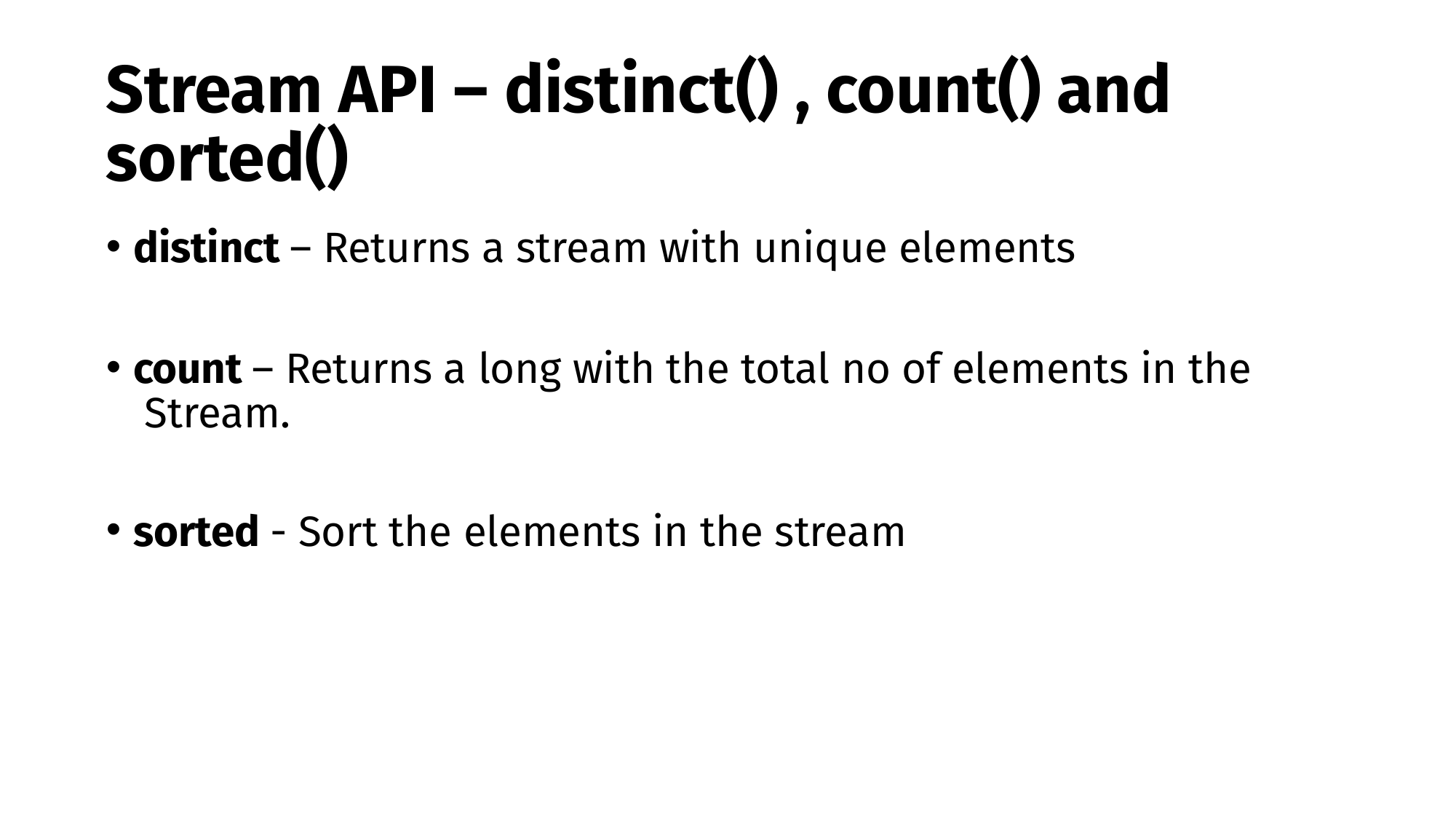

# Stream API – distinct() , count() and  sorted()
distinct – Returns a stream with unique elements

count – Returns a long with the total no of elements in the  Stream.

sorted - Sort the elements in the stream